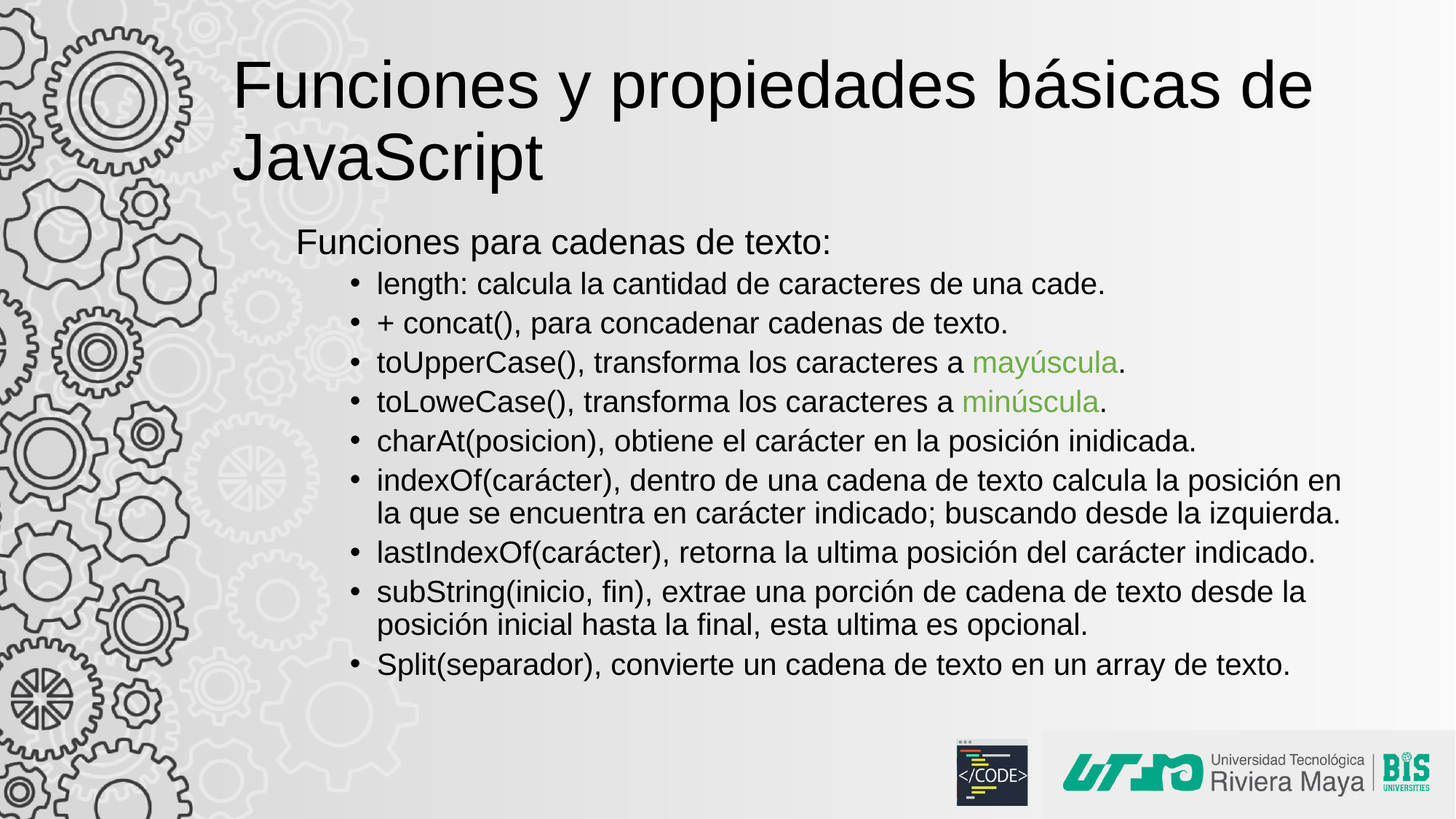

# Funciones y propiedades básicas de JavaScript
Funciones para cadenas de texto:
length: calcula la cantidad de caracteres de una cade.
+ concat(), para concadenar cadenas de texto.
toUpperCase(), transforma los caracteres a mayúscula.
toLoweCase(), transforma los caracteres a minúscula.
charAt(posicion), obtiene el carácter en la posición inidicada.
indexOf(carácter), dentro de una cadena de texto calcula la posición en la que se encuentra en carácter indicado; buscando desde la izquierda.
lastIndexOf(carácter), retorna la ultima posición del carácter indicado.
subString(inicio, fin), extrae una porción de cadena de texto desde la posición inicial hasta la final, esta ultima es opcional.
Split(separador), convierte un cadena de texto en un array de texto.